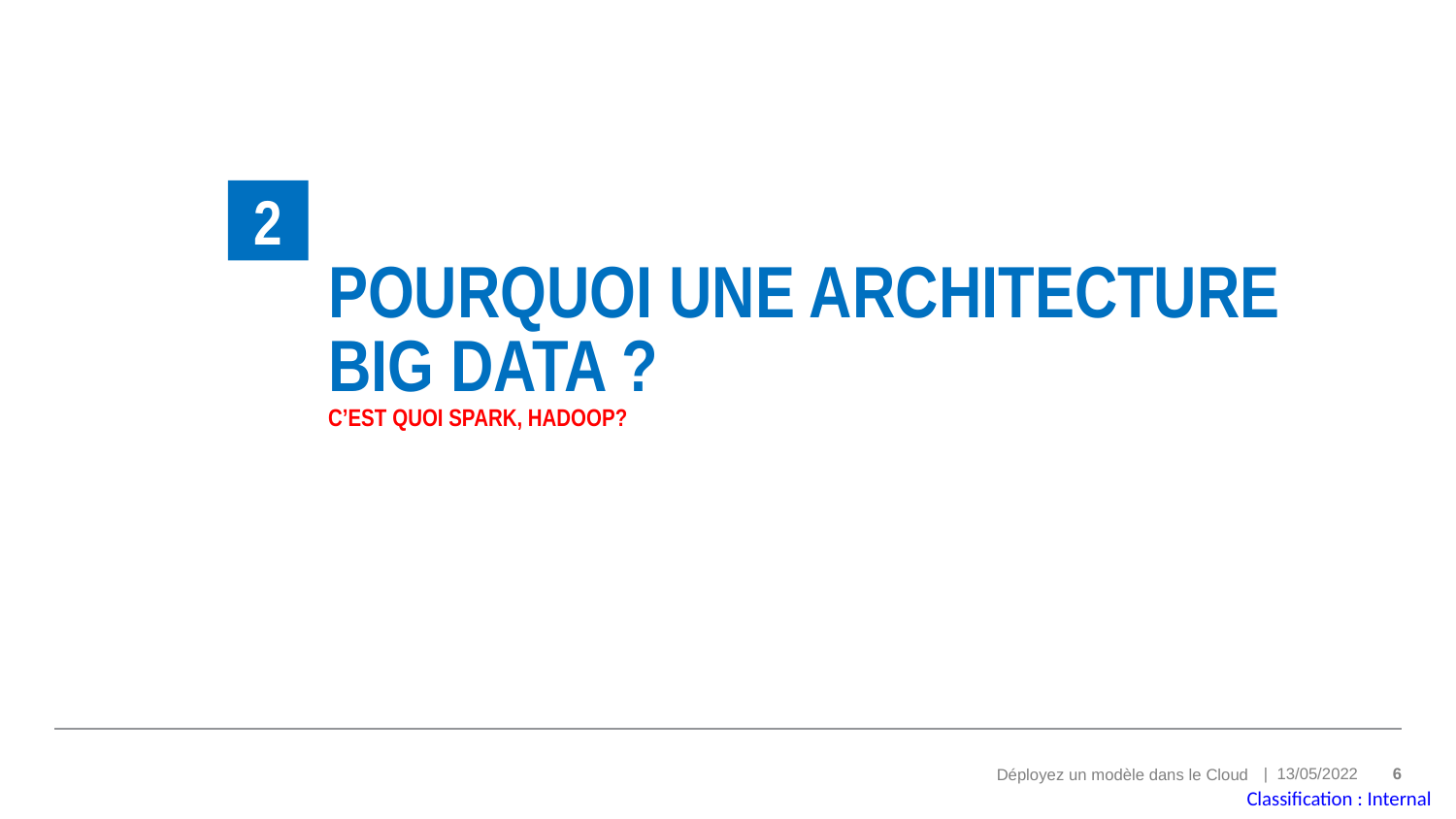

2
# Pourquoi une architecture Big Data ? C’est quoi Spark, Hadoop?